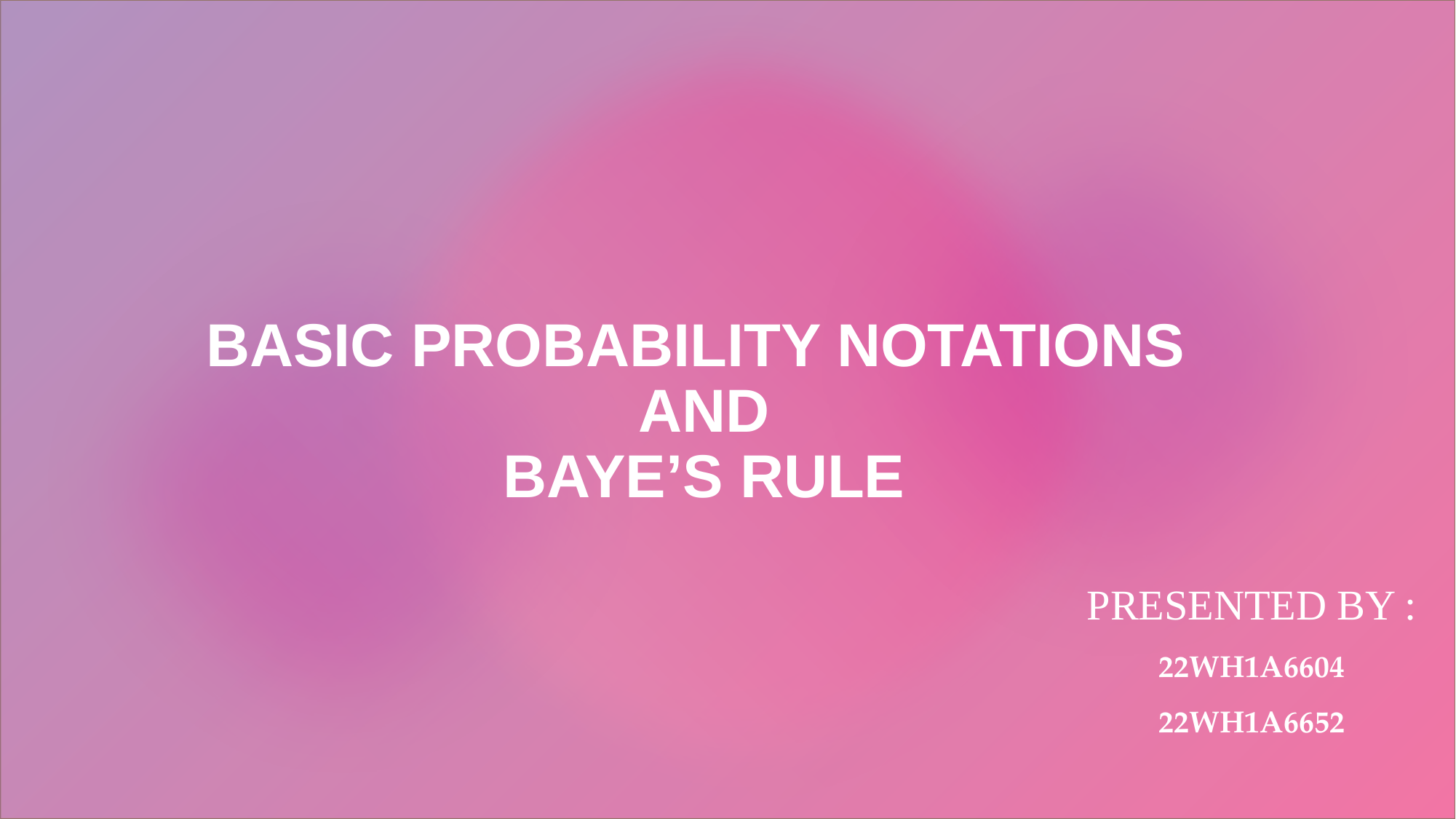

# BASIC PROBABILITY NOTATIONS AND BAYE’S RULE
PRESENTED BY :
22WH1A6604
22WH1A6652